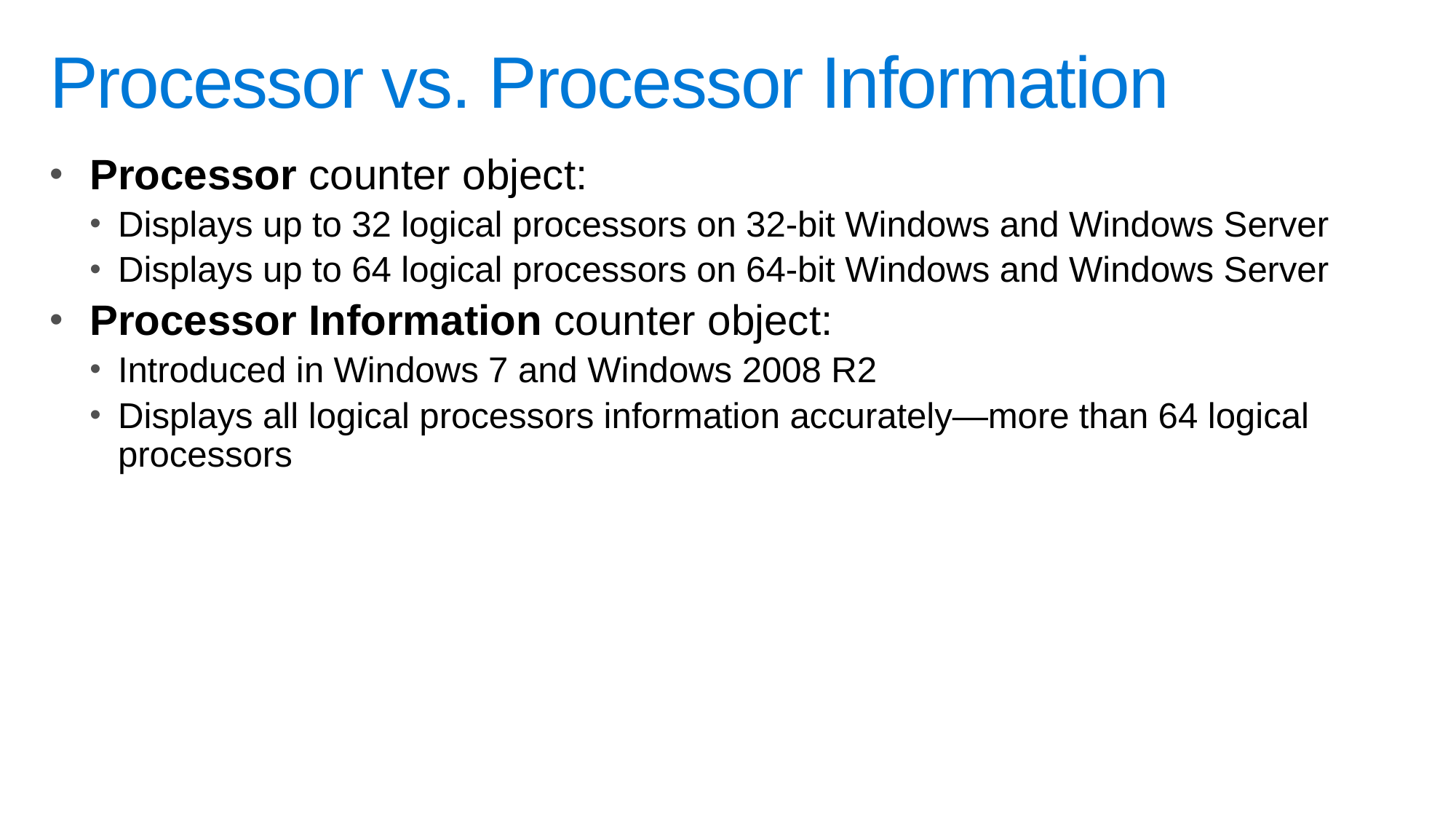

# Processor vs. Processor Information
Processor counter object:
Displays up to 32 logical processors on 32-bit Windows and Windows Server
Displays up to 64 logical processors on 64-bit Windows and Windows Server
Processor Information counter object:
Introduced in Windows 7 and Windows 2008 R2
Displays all logical processors information accurately—more than 64 logical processors